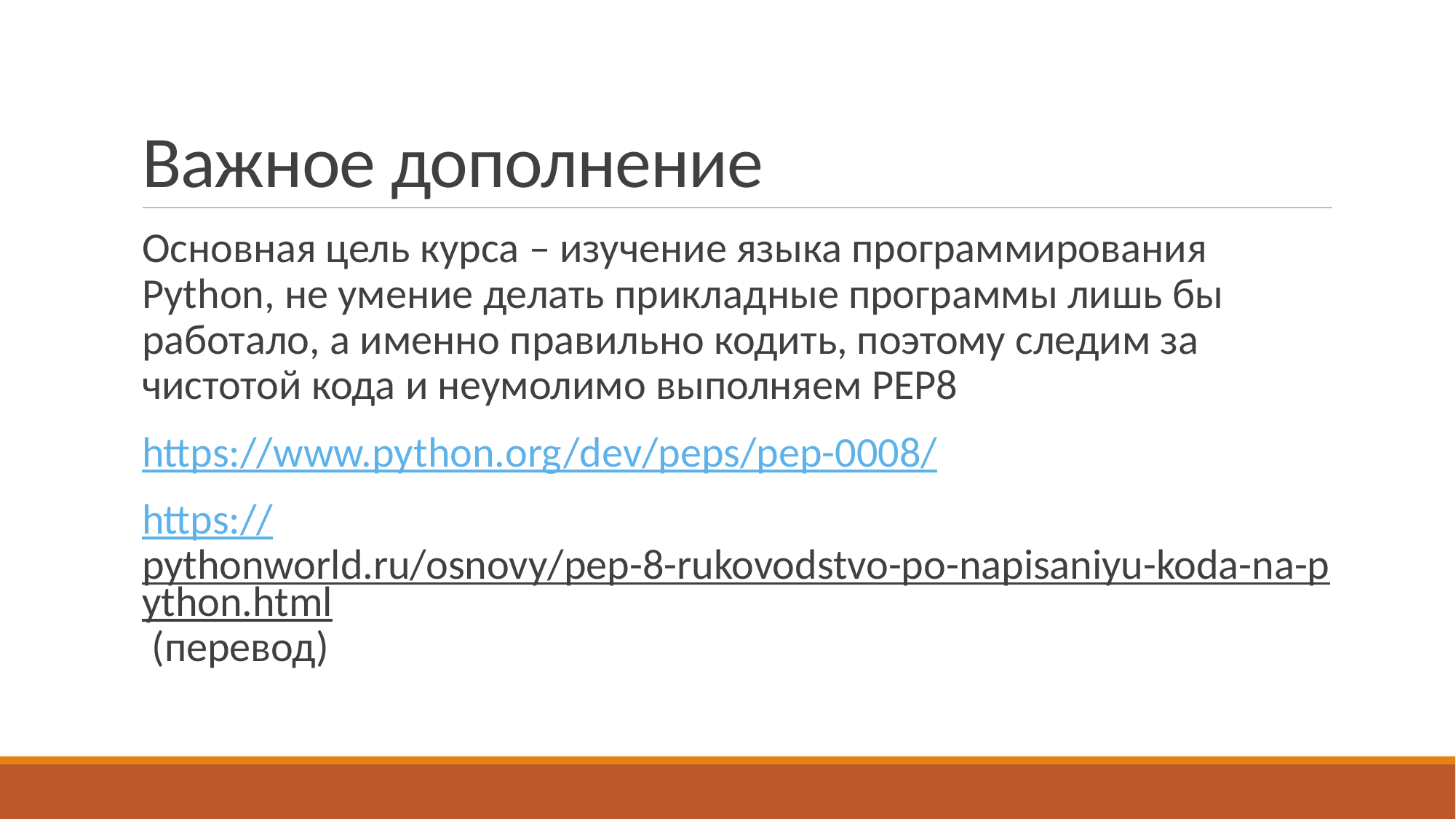

# Важное дополнение
Основная цель курса – изучение языка программирования Python, не умение делать прикладные программы лишь бы работало, а именно правильно кодить, поэтому следим за чистотой кода и неумолимо выполняем PEP8
https://www.python.org/dev/peps/pep-0008/
https://pythonworld.ru/osnovy/pep-8-rukovodstvo-po-napisaniyu-koda-na-python.html (перевод)